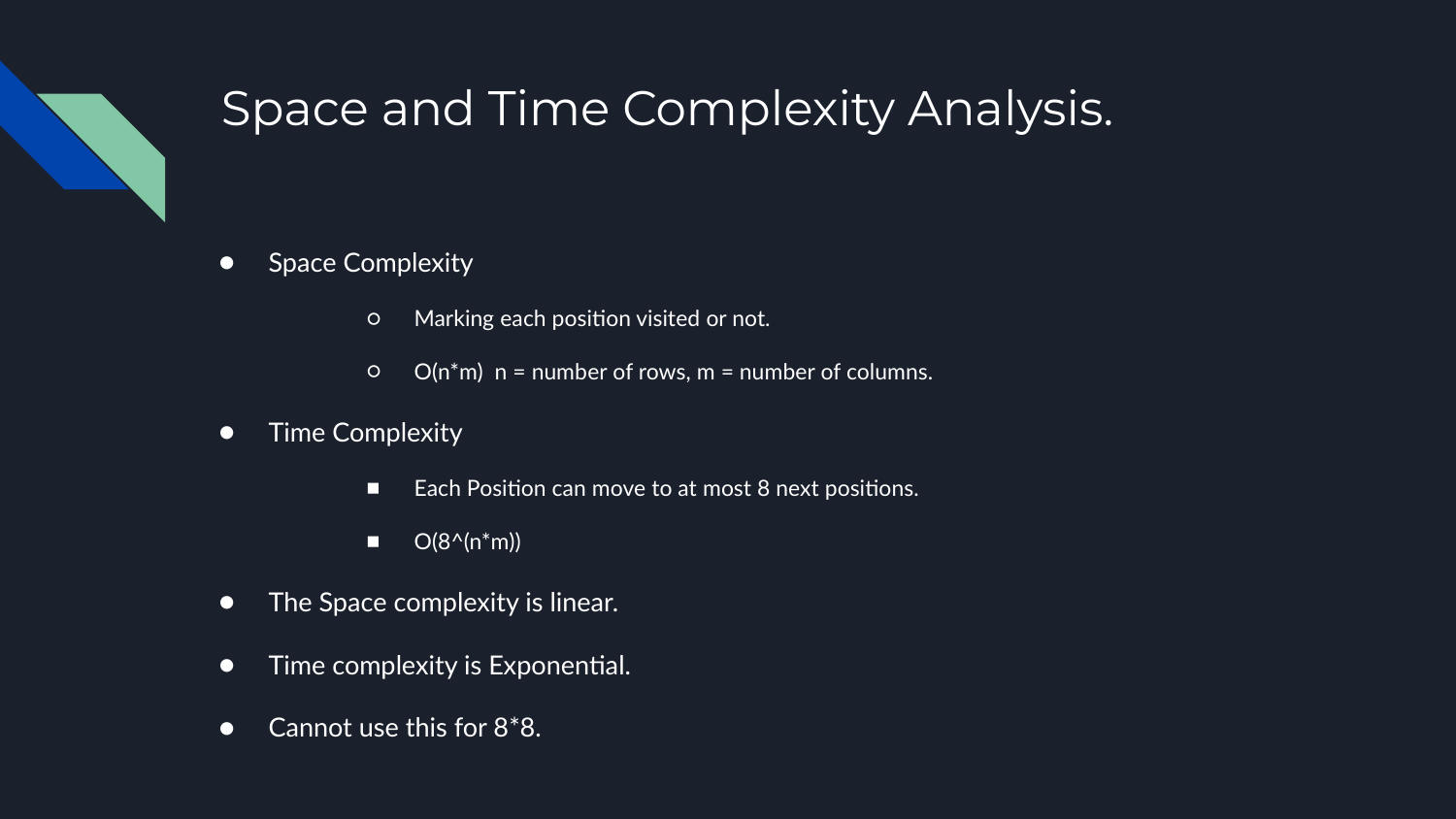

# Space and Time Complexity Analysis.
Space Complexity
Marking each position visited or not.
O(n*m)  n = number of rows, m = number of columns.
Time Complexity
Each Position can move to at most 8 next positions.
O(8^(n*m))
The Space complexity is linear.
Time complexity is Exponential.
Cannot use this for 8*8.